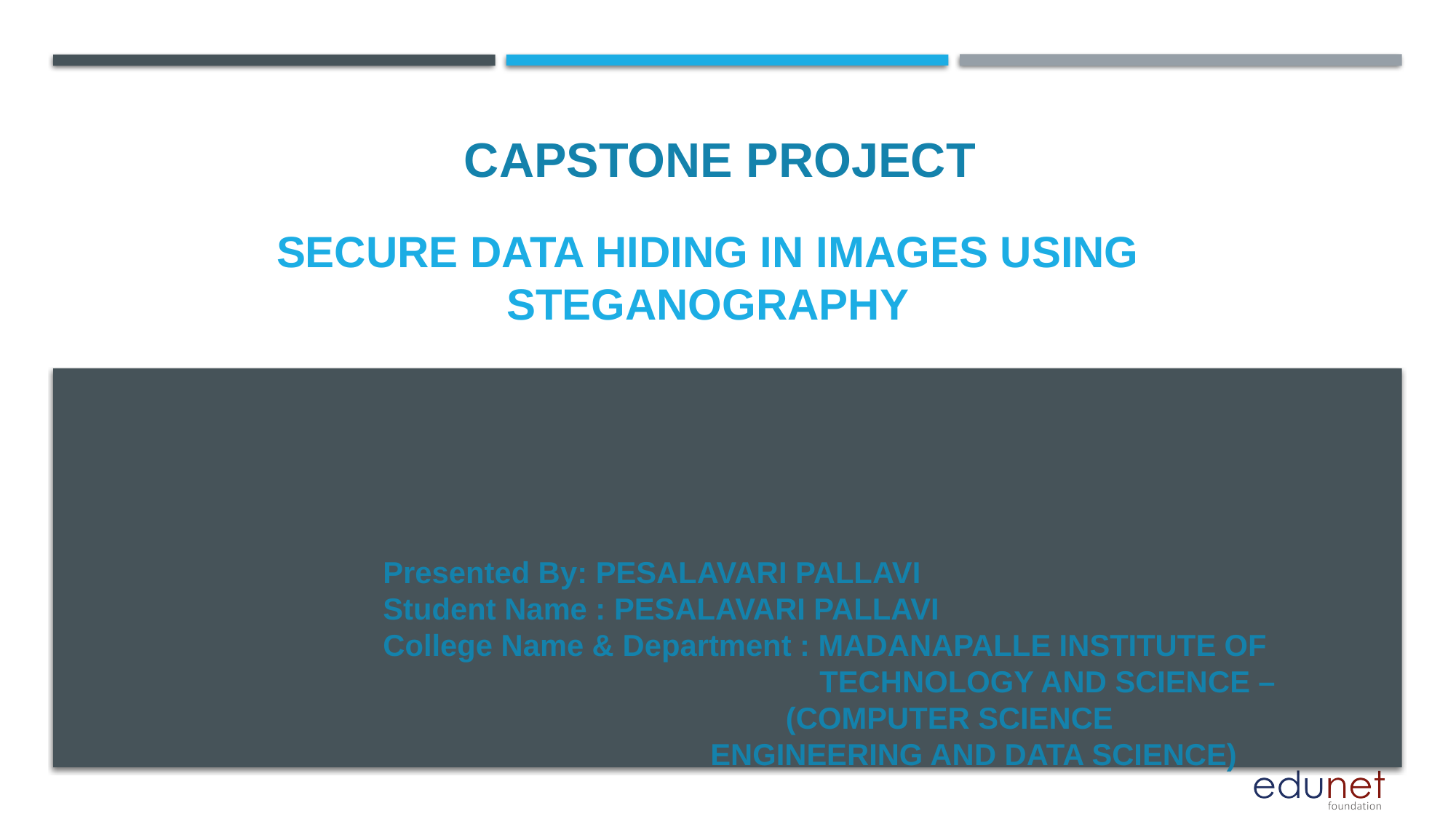

CAPSTONE PROJECT
# SECURE DATA HIDING IN IMAGES USING STEGANOGRAPHY
Presented By: PESALAVARI PALLAVI
Student Name : PESALAVARI PALLAVI
College Name & Department : MADANAPALLE INSTITUTE OF    				TECHNOLOGY AND SCIENCE – 			         (COMPUTER SCIENCE 					ENGINEERING AND DATA SCIENCE)